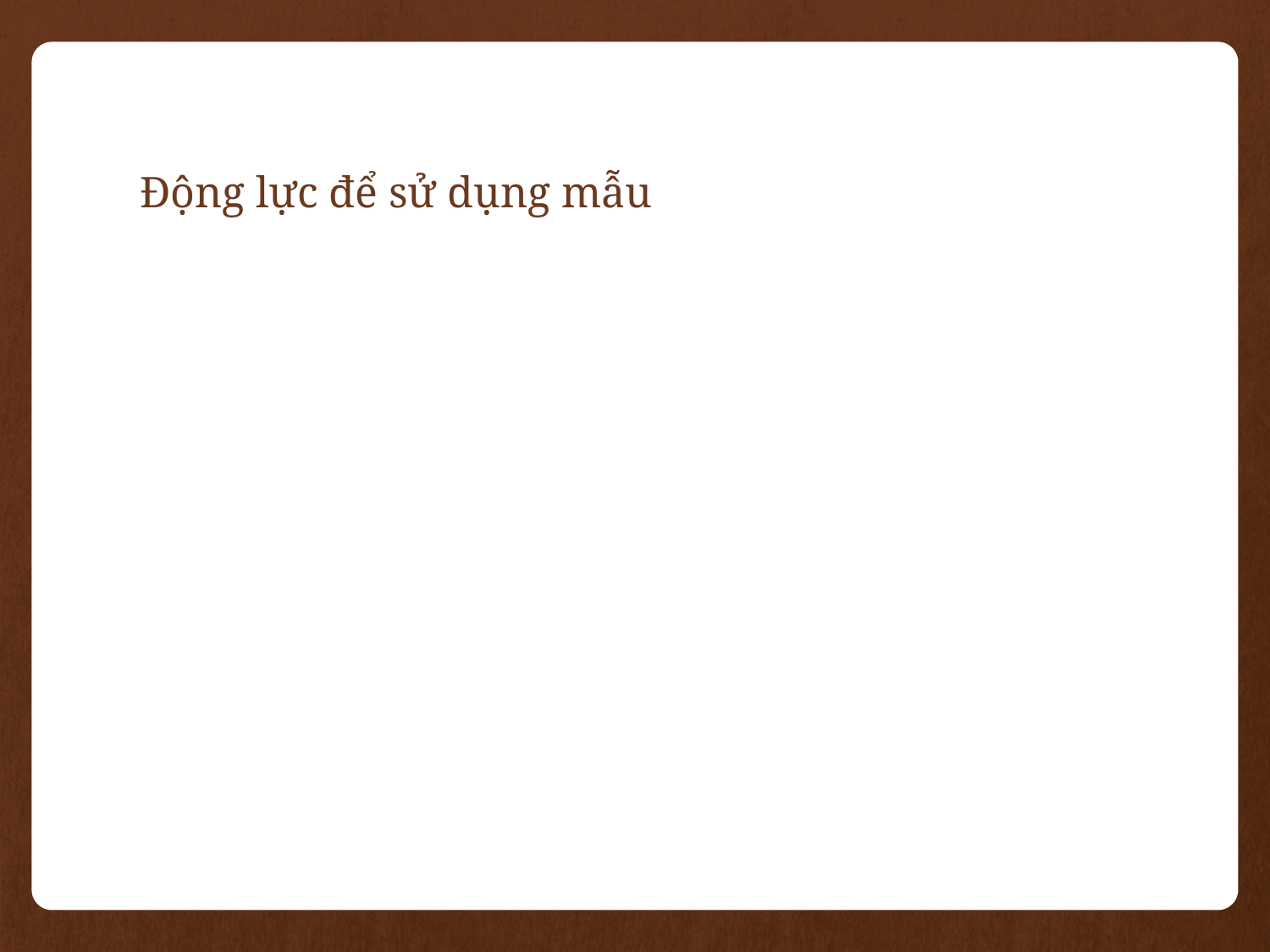

# Động lực để sử dụng mẫu